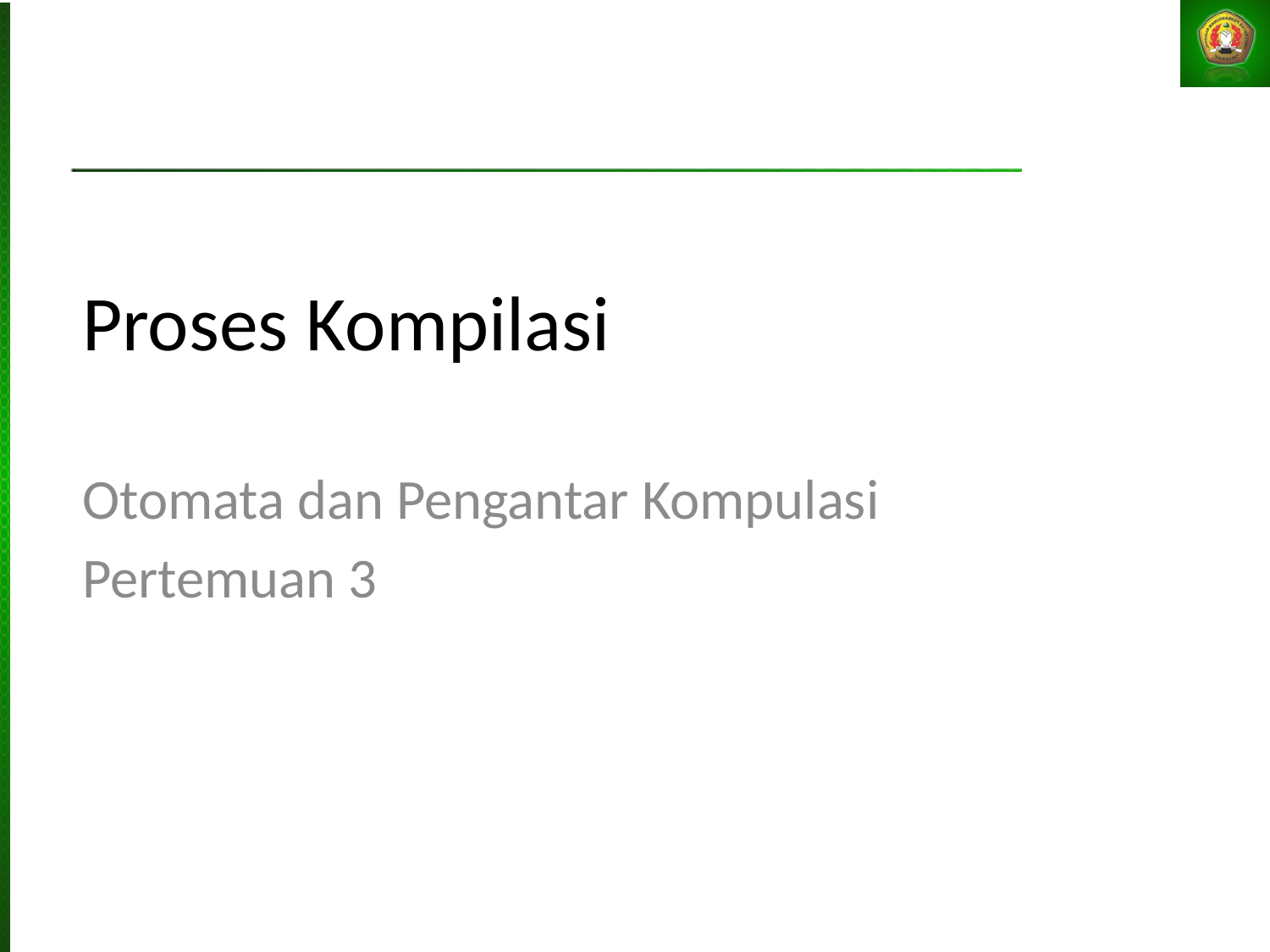

# Proses Kompilasi
Otomata dan Pengantar Kompulasi
Pertemuan 3